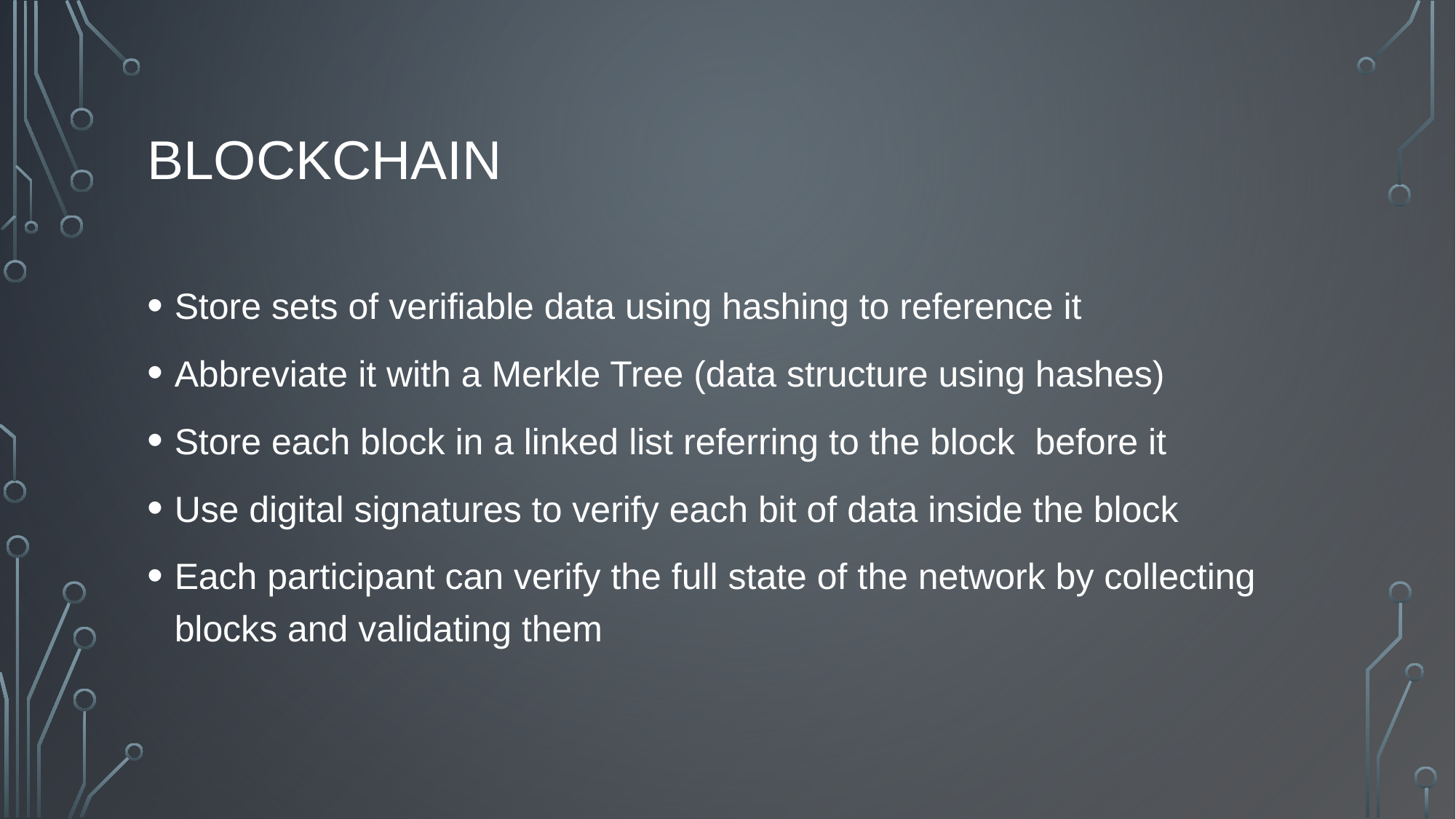

# Blockchain
Store sets of verifiable data using hashing to reference it
Abbreviate it with a Merkle Tree (data structure using hashes)
Store each block in a linked list referring to the block  before it
Use digital signatures to verify each bit of data inside the block
Each participant can verify the full state of the network by collecting blocks and validating them